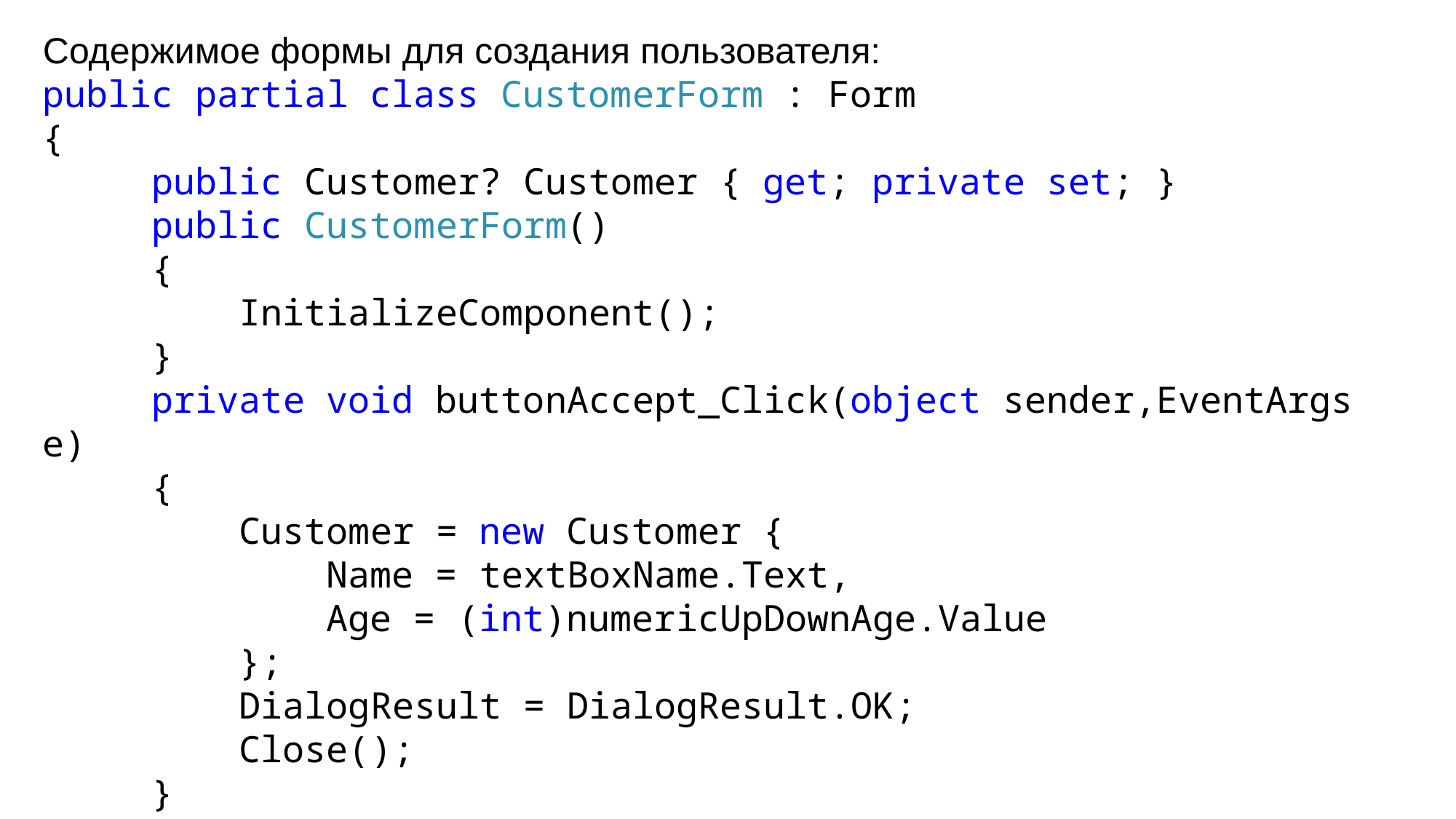

Содержимое формы для создания пользователя:
public partial class CustomerForm : Form
{
     public Customer? Customer { get; private set; }
     public CustomerForm()
     {
         InitializeComponent();
     }
     private void buttonAccept_Click(object sender,EventArgs e)
     {
         Customer = new Customer {
             Name = textBoxName.Text,
             Age = (int)numericUpDownAge.Value
         };
         DialogResult = DialogResult.OK;
         Close();
     }
}